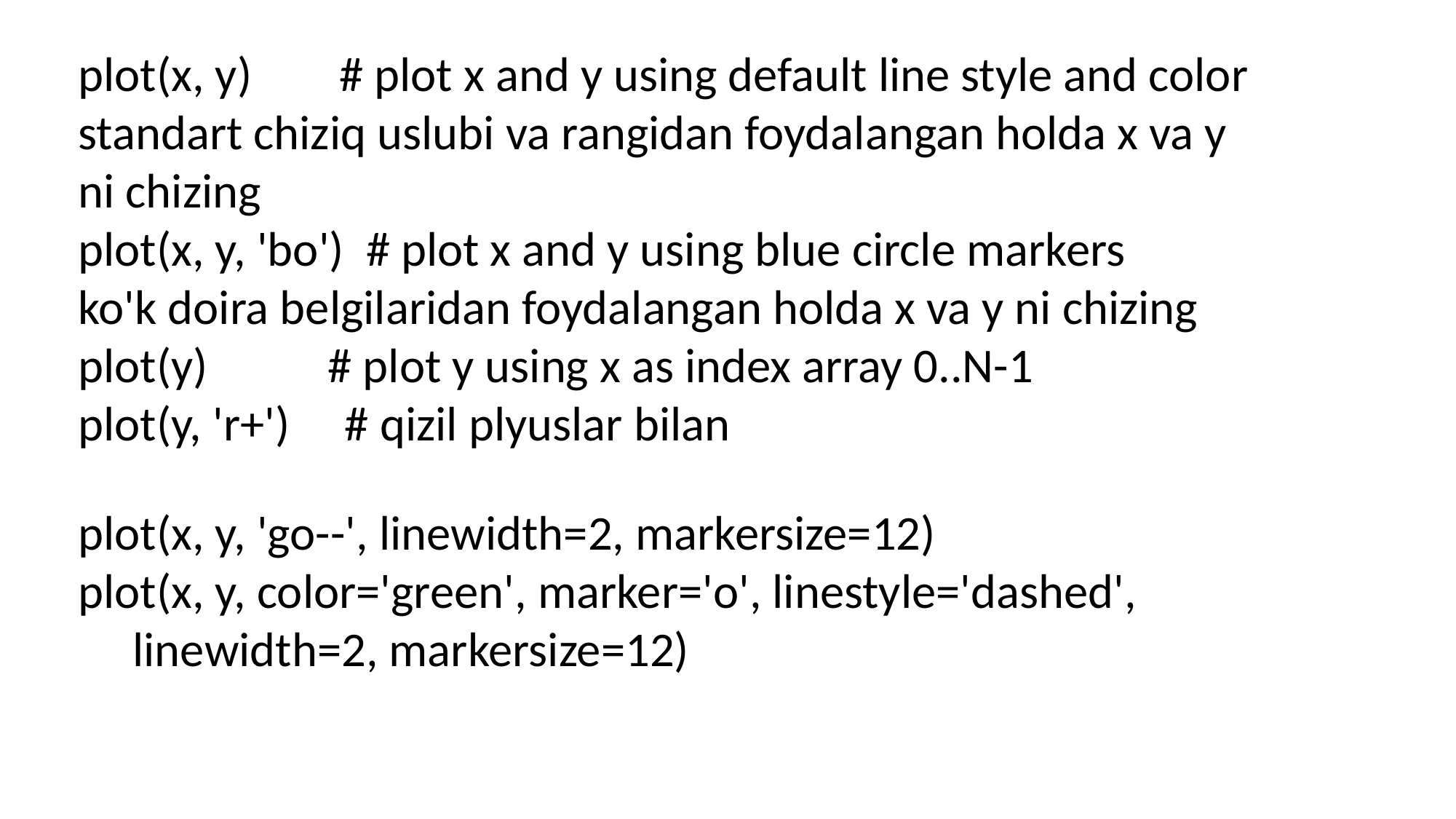

plot(x, y)        # plot x and y using default line style and color
standart chiziq uslubi va rangidan foydalangan holda x va y ni chizing
plot(x, y, 'bo')  # plot x and y using blue circle markers
ko'k doira belgilaridan foydalangan holda x va y ni chizing
plot(y)           # plot y using x as index array 0..N-1
plot(y, 'r+')     # qizil plyuslar bilan
plot(x, y, 'go--', linewidth=2, markersize=12)
plot(x, y, color='green', marker='o', linestyle='dashed',
     linewidth=2, markersize=12)